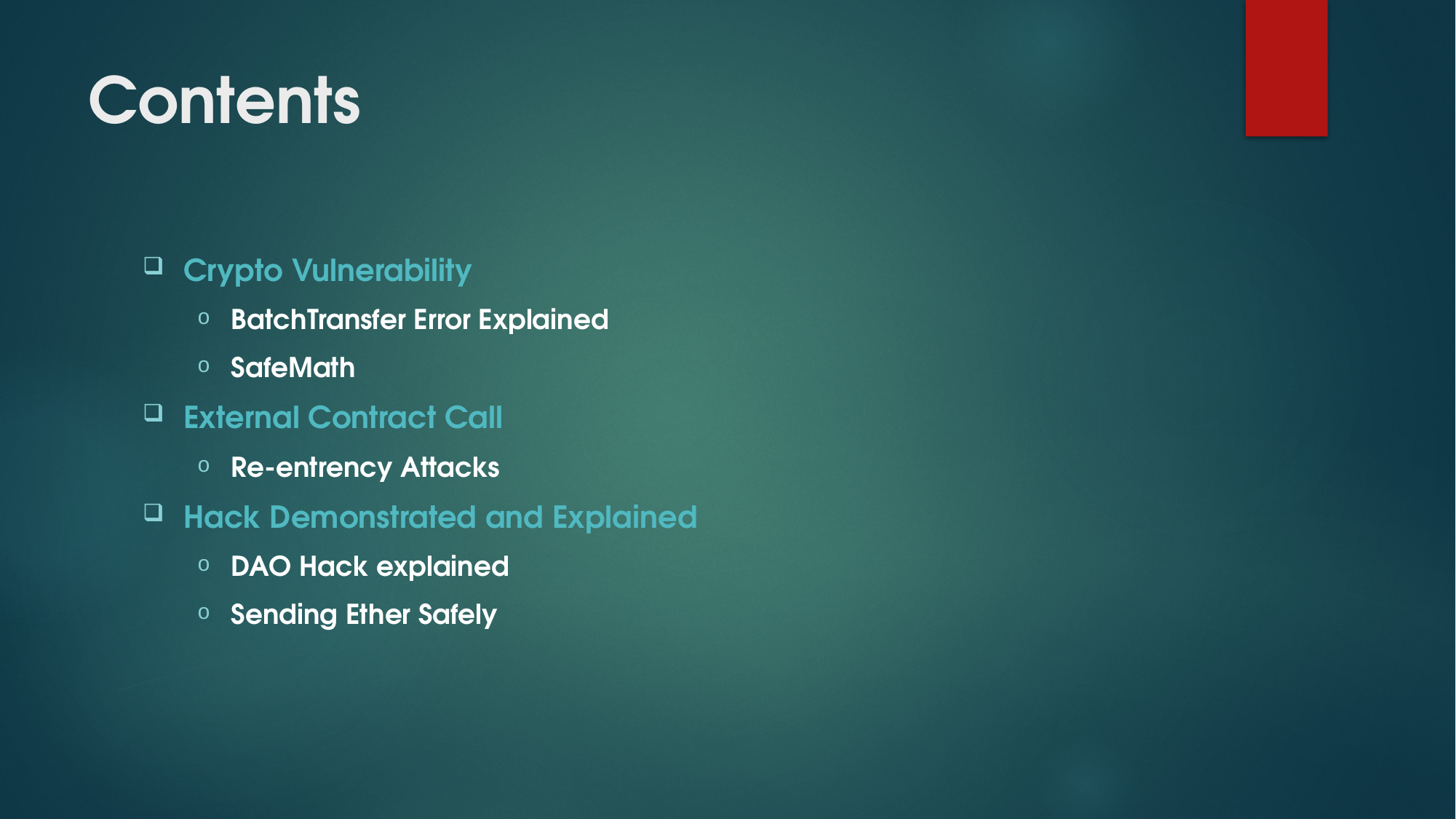

# Contents
Crypto Vulnerability
BatchTransfer Error Explained
SafeMath
External Contract Call
Re-entrency Attacks
Hack Demonstrated and Explained
DAO Hack explained
Sending Ether Safely